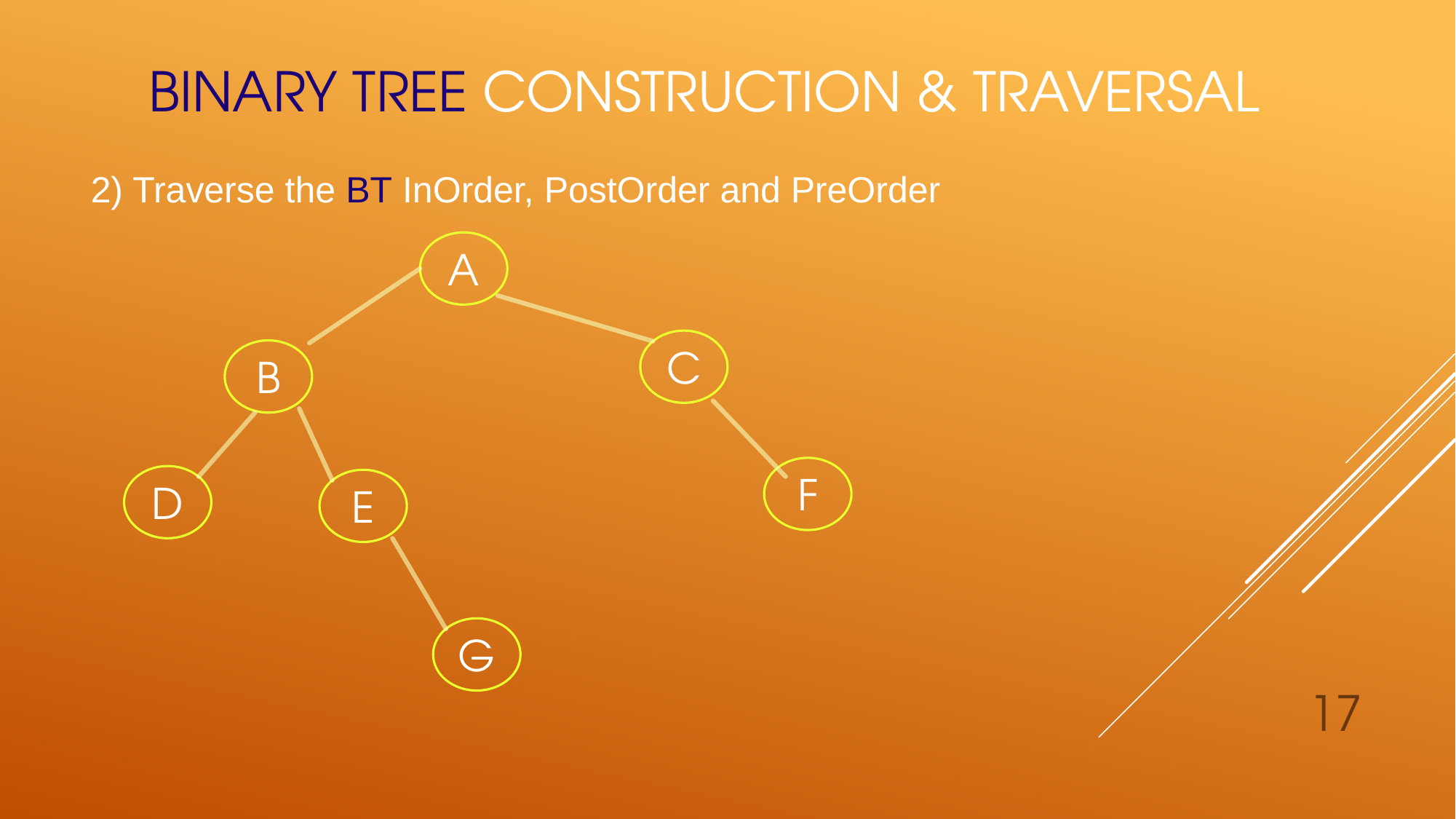

# BINARY TREE CONSTRUCTION & TRAVERSAL
2) Traverse the BT InOrder, PostOrder and PreOrder

A
C
B
F
D
E
G
17